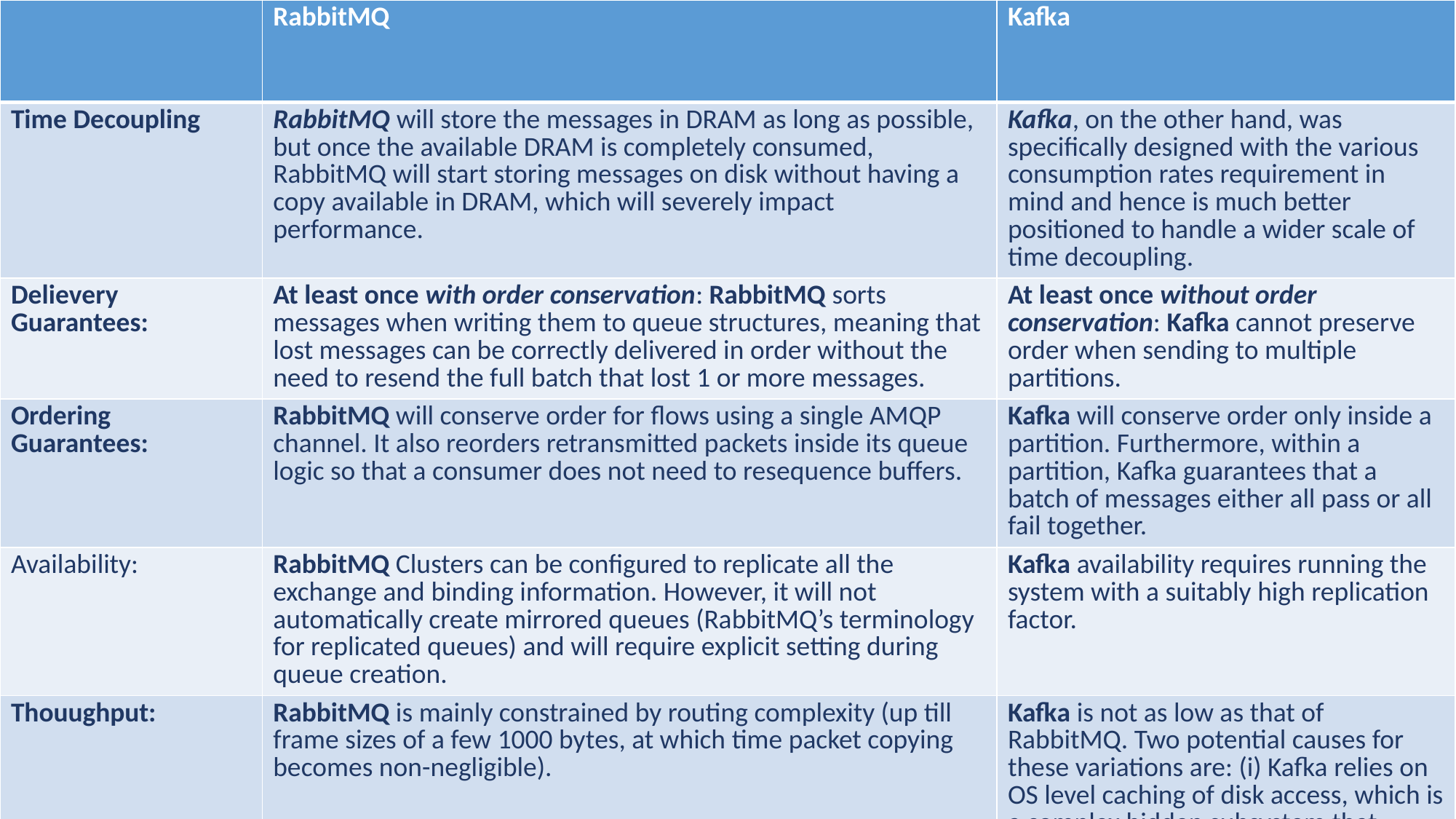

|  | RabbitMQ | Kafka |
| --- | --- | --- |
| Time Decoupling | RabbitMQ will store the messages in DRAM as long as possible, but once the available DRAM is completely consumed, RabbitMQ will start storing messages on disk without having a copy available in DRAM, which will severely impact performance. | Kafka, on the other hand, was specifically designed with the various consumption rates requirement in mind and hence is much better positioned to handle a wider scale of time decoupling. |
| Delievery Guarantees: | At least once with order conservation: RabbitMQ sorts messages when writing them to queue structures, meaning that lost messages can be correctly delivered in order without the need to resend the full batch that lost 1 or more messages. | At least once without order conservation: Kafka cannot preserve order when sending to multiple partitions. |
| Ordering Guarantees: | RabbitMQ will conserve order for flows using a single AMQP channel. It also reorders retransmitted packets inside its queue logic so that a consumer does not need to resequence buffers. | Kafka will conserve order only inside a partition. Furthermore, within a partition, Kafka guarantees that a batch of messages either all pass or all fail together. |
| Availability: | RabbitMQ Clusters can be configured to replicate all the exchange and binding information. However, it will not automatically create mirrored queues (RabbitMQ’s terminology for replicated queues) and will require explicit setting during queue creation. | Kafka availability requires running the system with a suitably high replication factor. |
| Thouughput: | RabbitMQ is mainly constrained by routing complexity (up till frame sizes of a few 1000 bytes, at which time packet copying becomes non-negligible). | Kafka is not as low as that of RabbitMQ. Two potential causes for these variations are: (i) Kafka relies on OS level caching of disk access, which is a complex hidden subsystem that cannot be accurately modeled or even controlled and is shared across everything that runs on the machine (ii) Kafka runs on the JVM, which has much more variability than an Erlang VM due to unsophisticated locking mechanisms and the garbage collection process. |